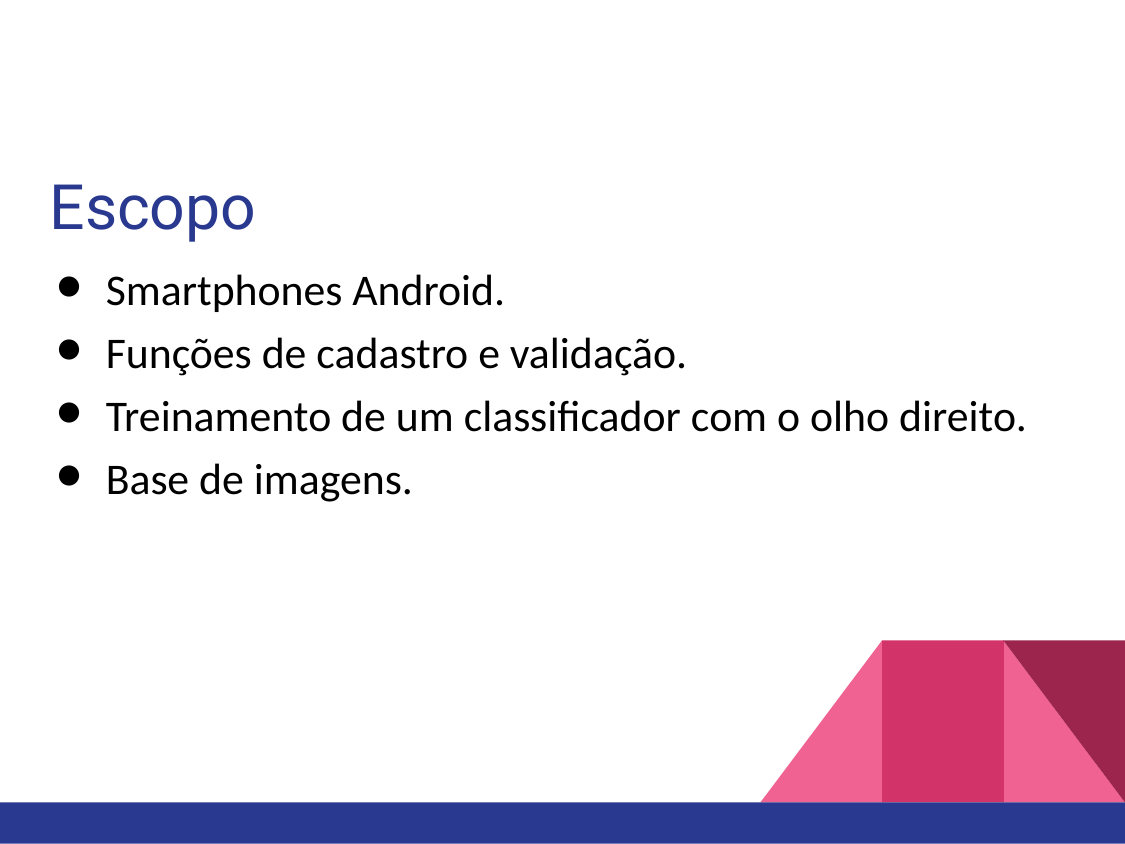

# Escopo
Smartphones Android.
Funções de cadastro e validação.
Treinamento de um classificador com o olho direito.
Base de imagens.